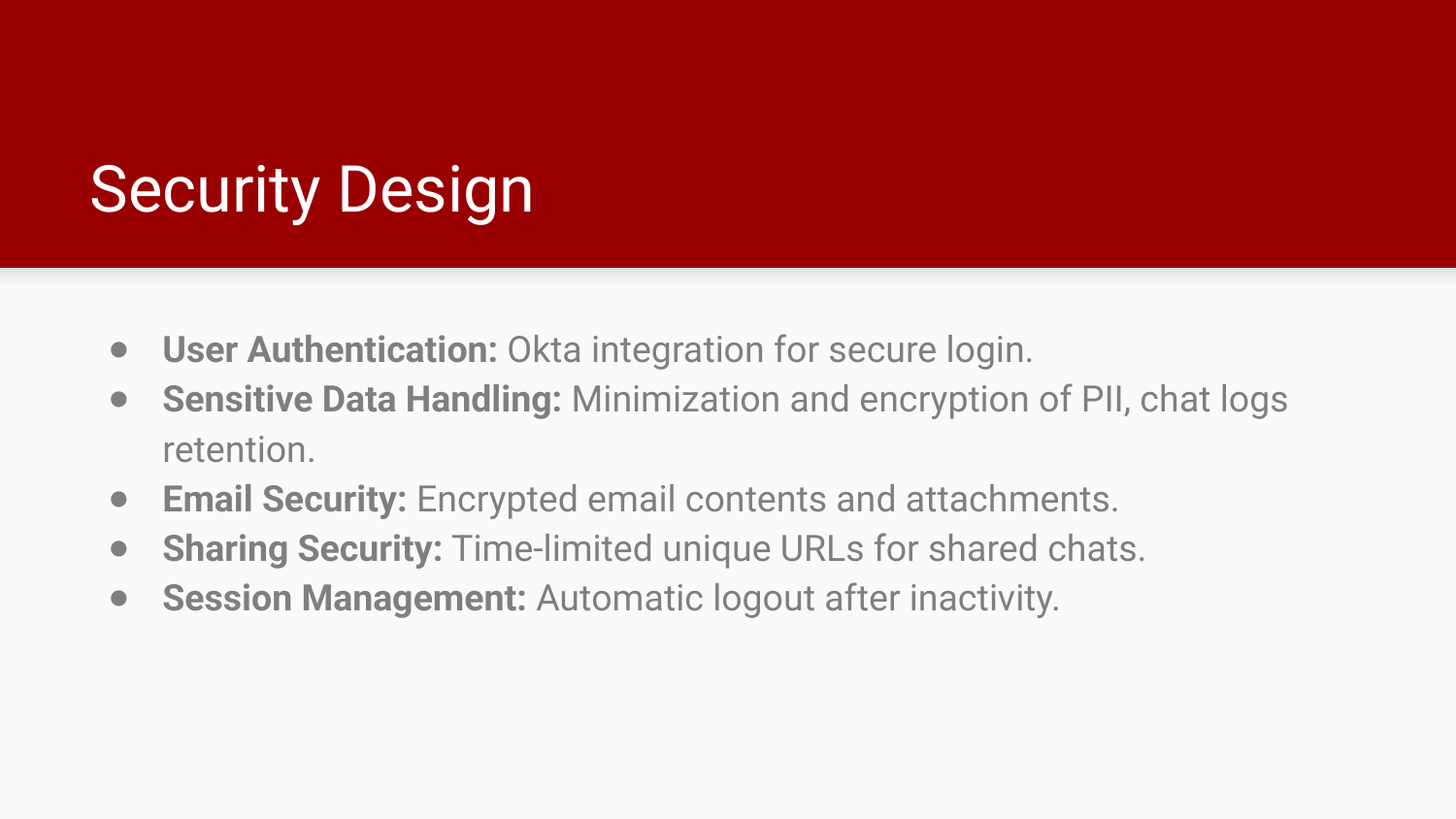

# Security Design
User Authentication: Okta integration for secure login.
Sensitive Data Handling: Minimization and encryption of PII, chat logs retention.
Email Security: Encrypted email contents and attachments.
Sharing Security: Time-limited unique URLs for shared chats.
Session Management: Automatic logout after inactivity.